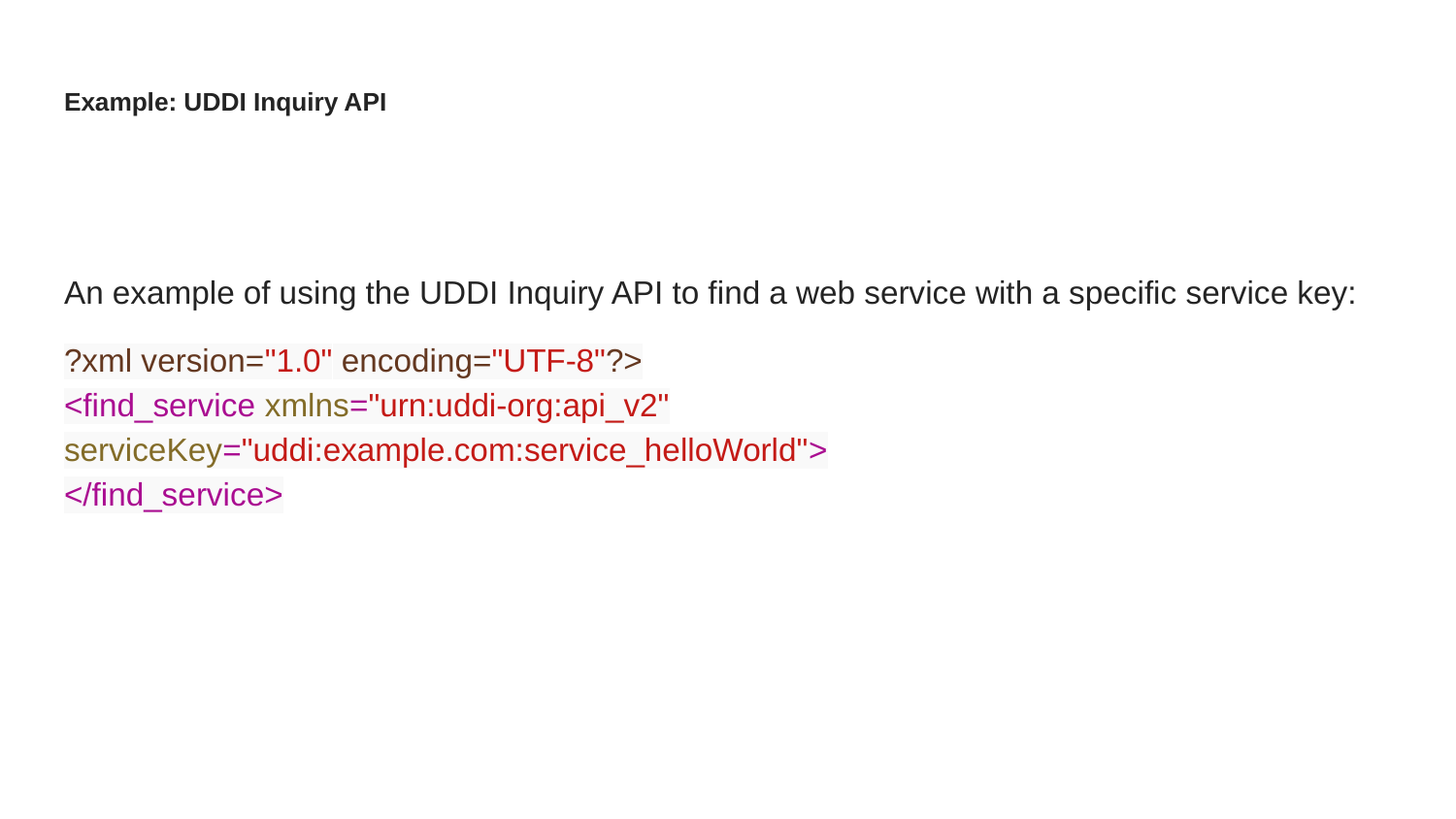

# Example: UDDI Inquiry API

An example of using the UDDI Inquiry API to find a web service with a specific service key:
?xml version="1.0" encoding="UTF-8"?>
<find_service xmlns="urn:uddi-org:api_v2" serviceKey="uddi:example.com:service_helloWorld">
</find_service>